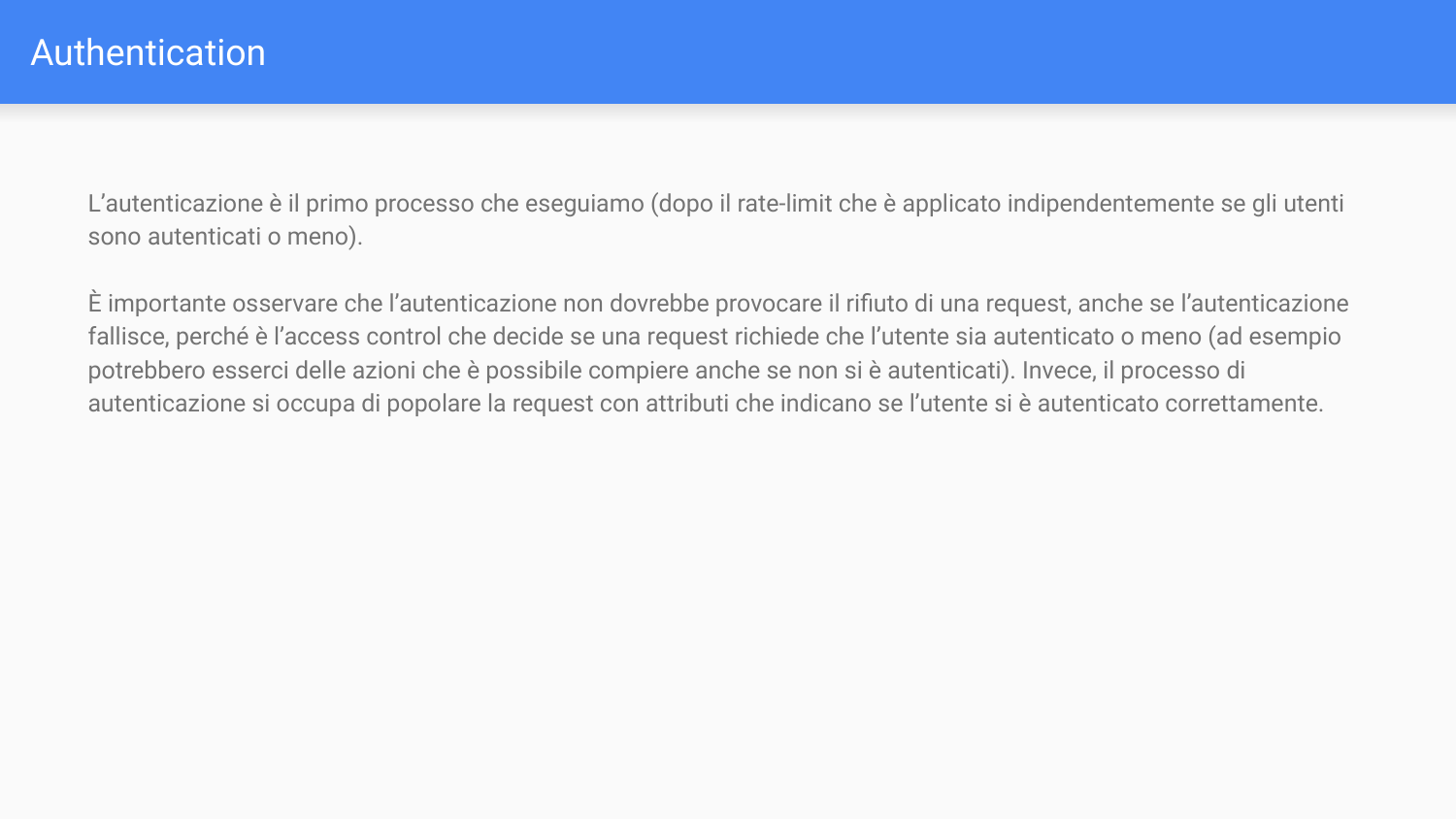

# Authentication
L’autenticazione è il primo processo che eseguiamo (dopo il rate-limit che è applicato indipendentemente se gli utenti sono autenticati o meno).

È importante osservare che l’autenticazione non dovrebbe provocare il rifiuto di una request, anche se l’autenticazione fallisce, perché è l’access control che decide se una request richiede che l’utente sia autenticato o meno (ad esempio potrebbero esserci delle azioni che è possibile compiere anche se non si è autenticati). Invece, il processo di autenticazione si occupa di popolare la request con attributi che indicano se l’utente si è autenticato correttamente.